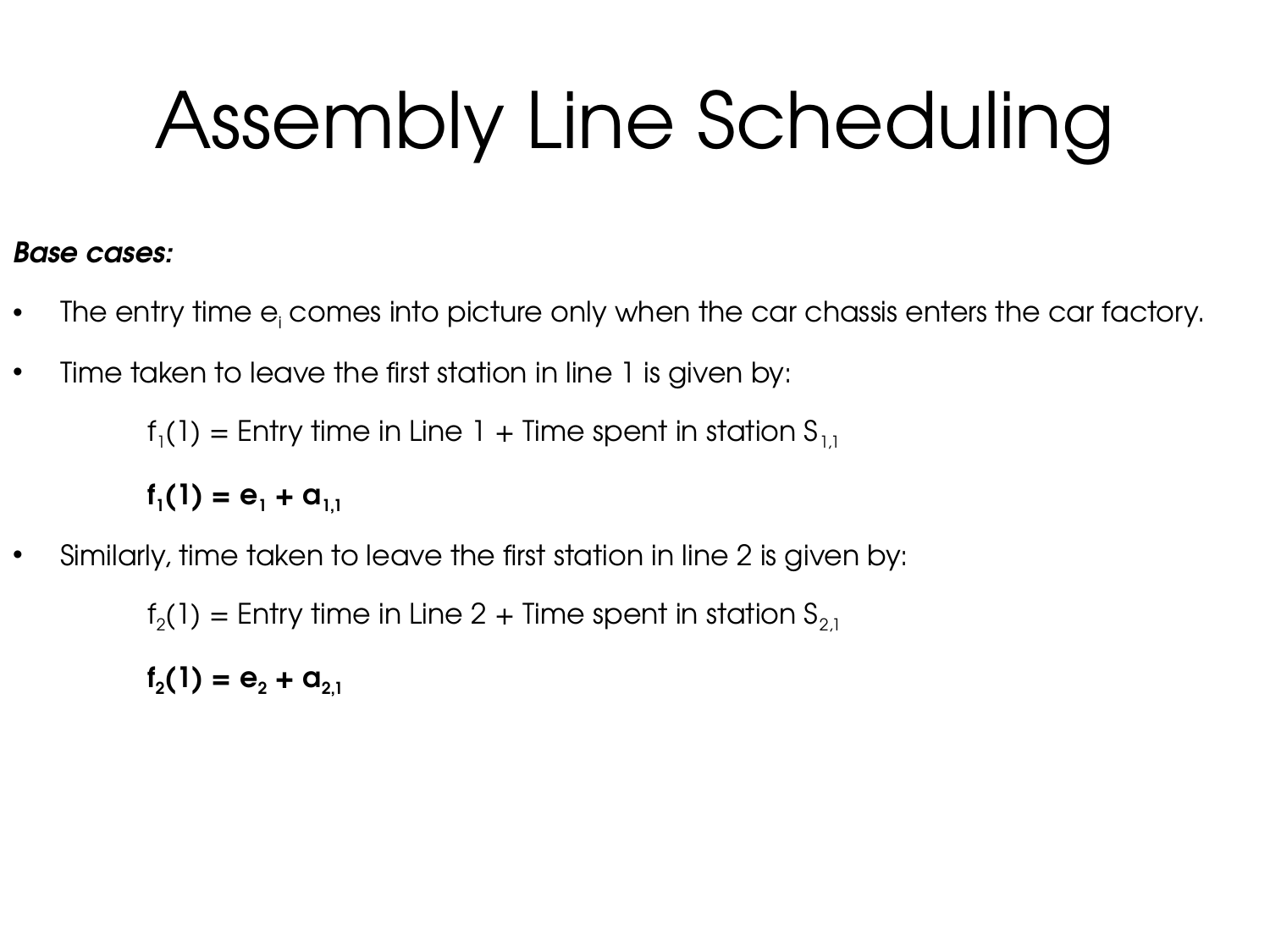

# Assembly Line Scheduling
Base cases:
The entry time ei comes into picture only when the car chassis enters the car factory.
Time taken to leave the first station in line 1 is given by:
	 f1(1) = Entry time in Line 1 + Time spent in station S1,1
	 f1(1) = e1 + a1,1
Similarly, time taken to leave the first station in line 2 is given by:
	 f2(1) = Entry time in Line 2 + Time spent in station S2,1
	 f2(1) = e2 + a2,1